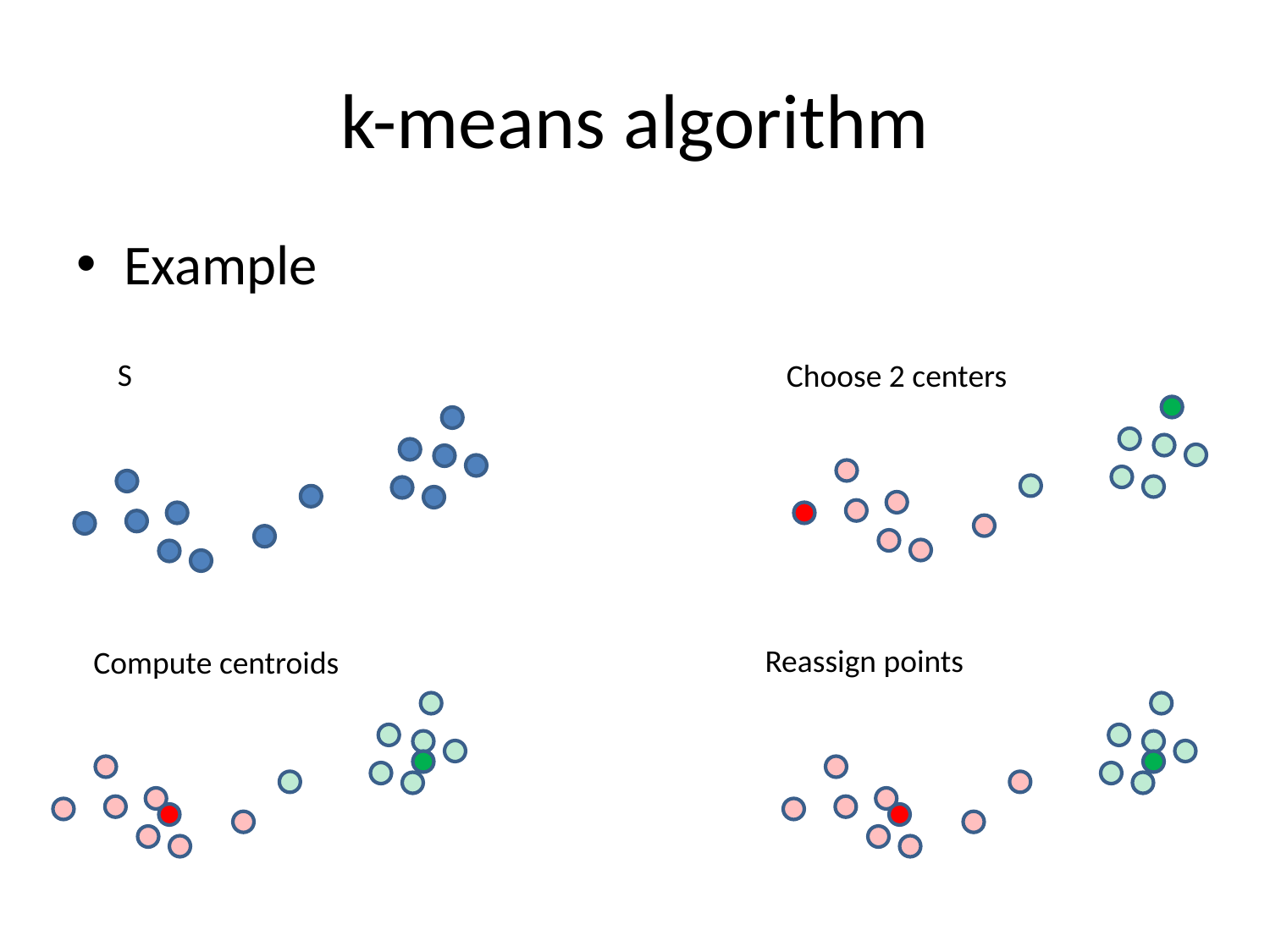

# k-means algorithm
Example
S
Choose 2 centers

Reassign points
Compute centroids